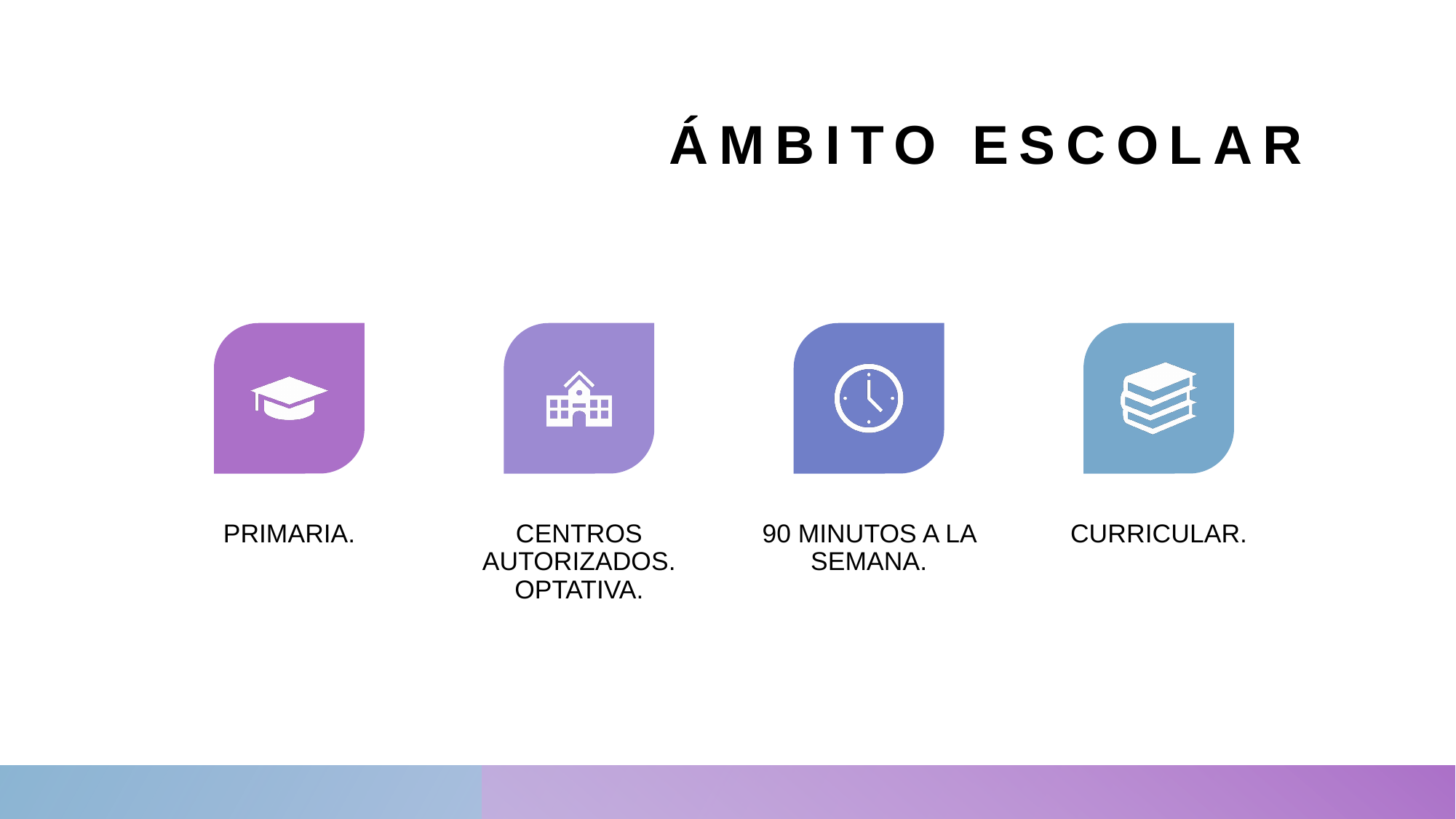

# Ámbito Escolar
Primaria.
Centros autorizados. Optativa.
90 minutos a la semana.
Curricular.